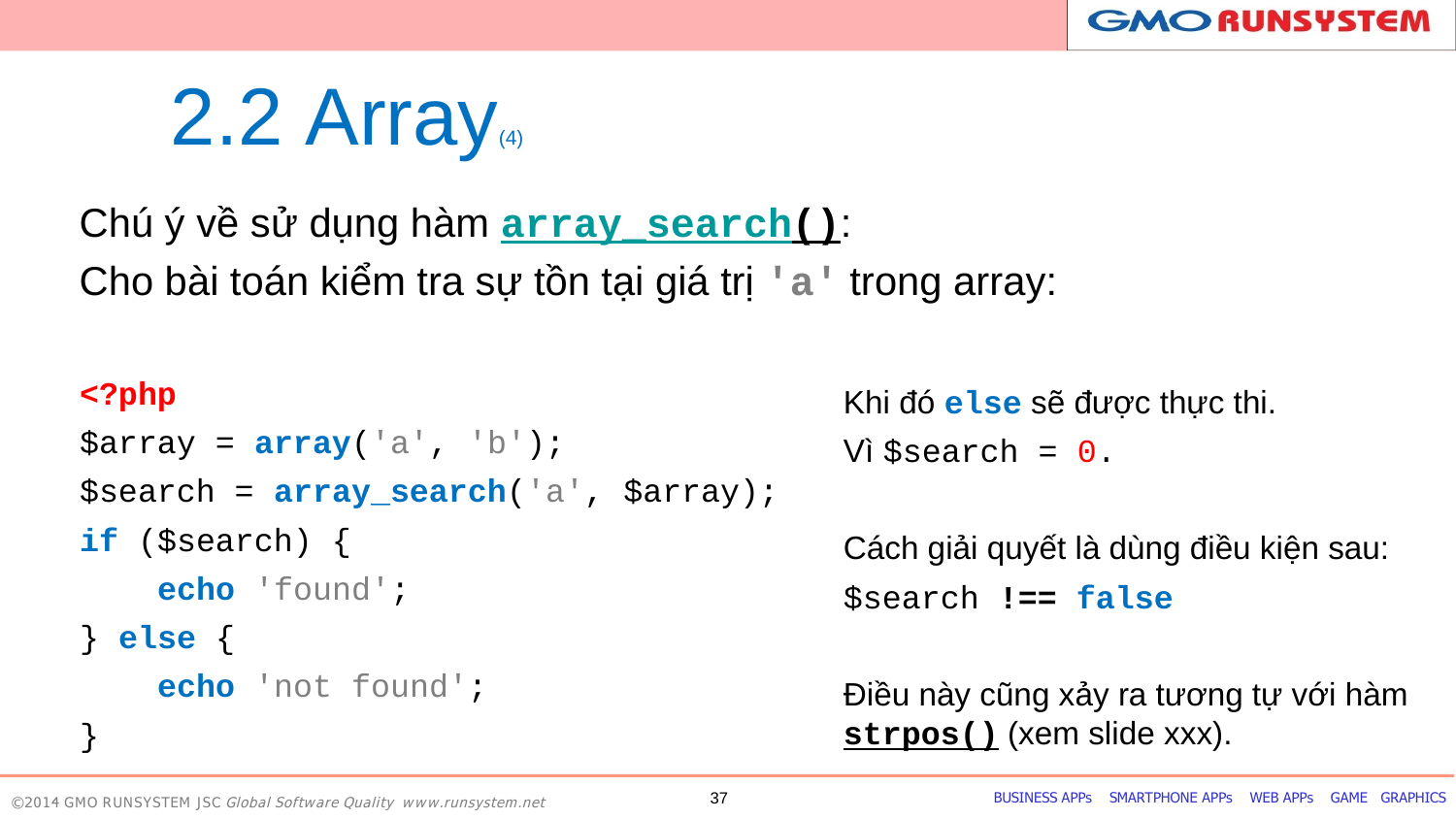

# 2.2 Array(4)
Chú ý về sử dụng hàm array_search():
Cho bài toán kiểm tra sự tồn tại giá trị 'a' trong array:

<?php
$array = array('a', 'b');
$search = array_search('a', $array);
if ($search) {
    echo 'found';
} else {
    echo 'not found';
}
Khi đó else sẽ được thực thi.
Vì $search = 0.

Cách giải quyết là dùng điều kiện sau:
$search !== false

Điều này cũng xảy ra tương tự với hàm strpos() (xem slide xxx).